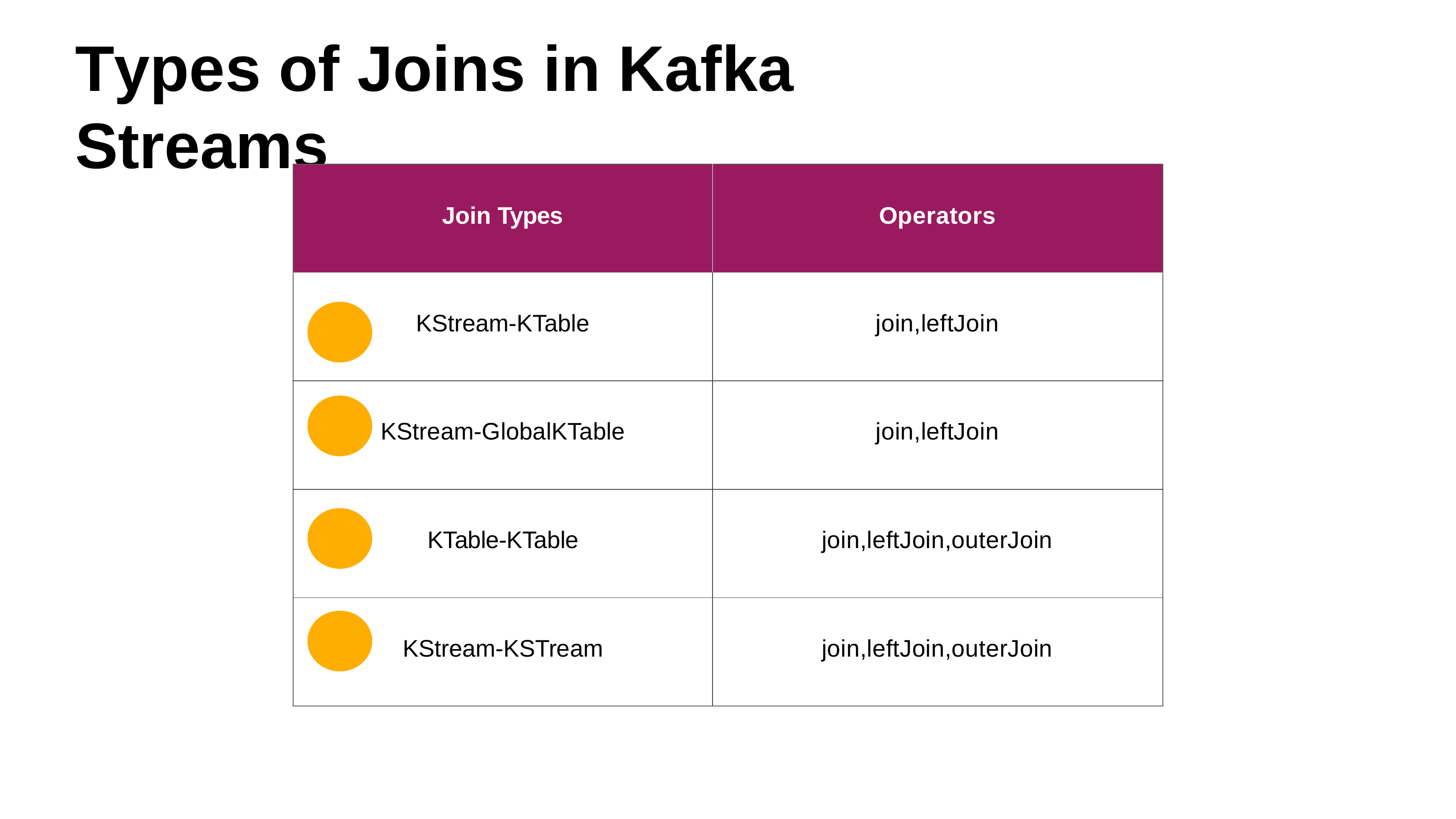

# Types of Joins in Kafka Streams
| Join Types |  | Operators |
| --- | --- | --- |
| 1 | KStream-KTable | join,leftJoin |
| 2 | KStream-GlobalKTable | join,leftJoin |
| 3 | KTable-KTable | join,leftJoin,outerJoin |
| 4 | KStream-KSTream | join,leftJoin,outerJoin |